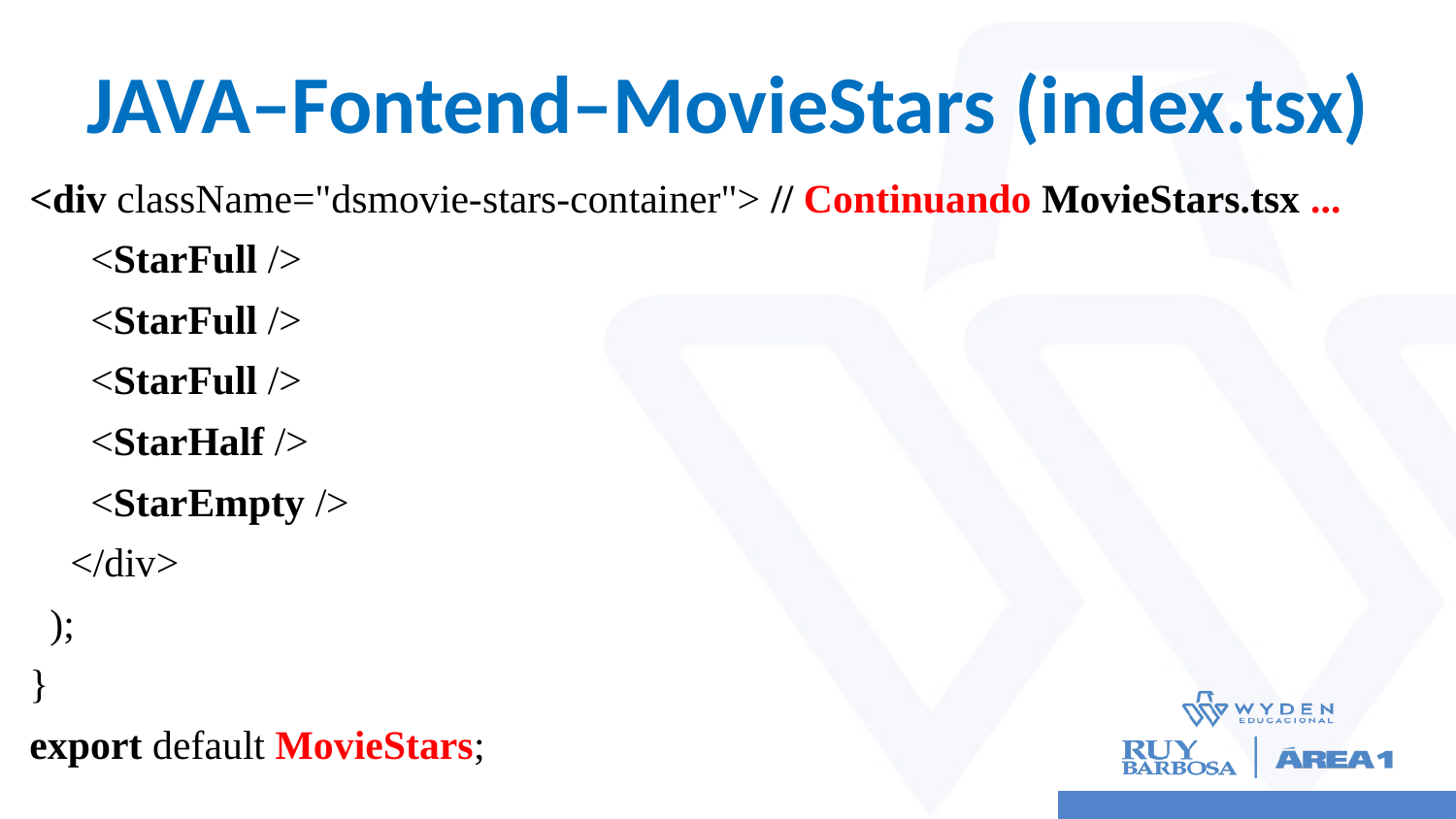

# JAVA–Fontend–MovieStars (index.tsx)
<div className="dsmovie-stars-container"> // Continuando MovieStars.tsx ...
      <StarFull />
      <StarFull />
      <StarFull />
      <StarHalf />
      <StarEmpty />
    </div>
  );
}
export default MovieStars;